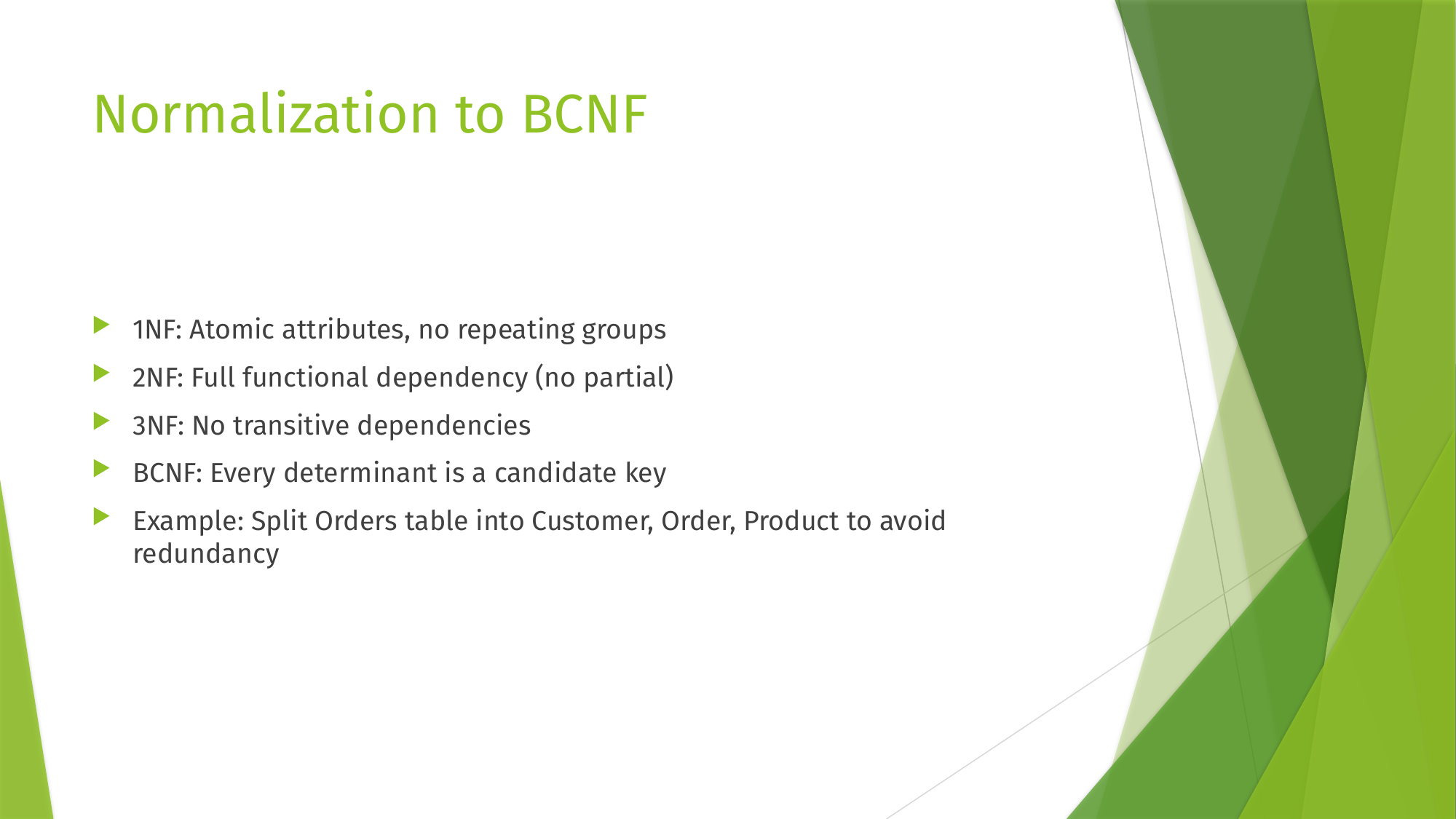

# Normalization to BCNF

1NF: Atomic attributes, no repeating groups
2NF: Full functional dependency (no partial)
3NF: No transitive dependencies
BCNF: Every determinant is a candidate key
Example: Split Orders table into Customer, Order, Product to avoid redundancy